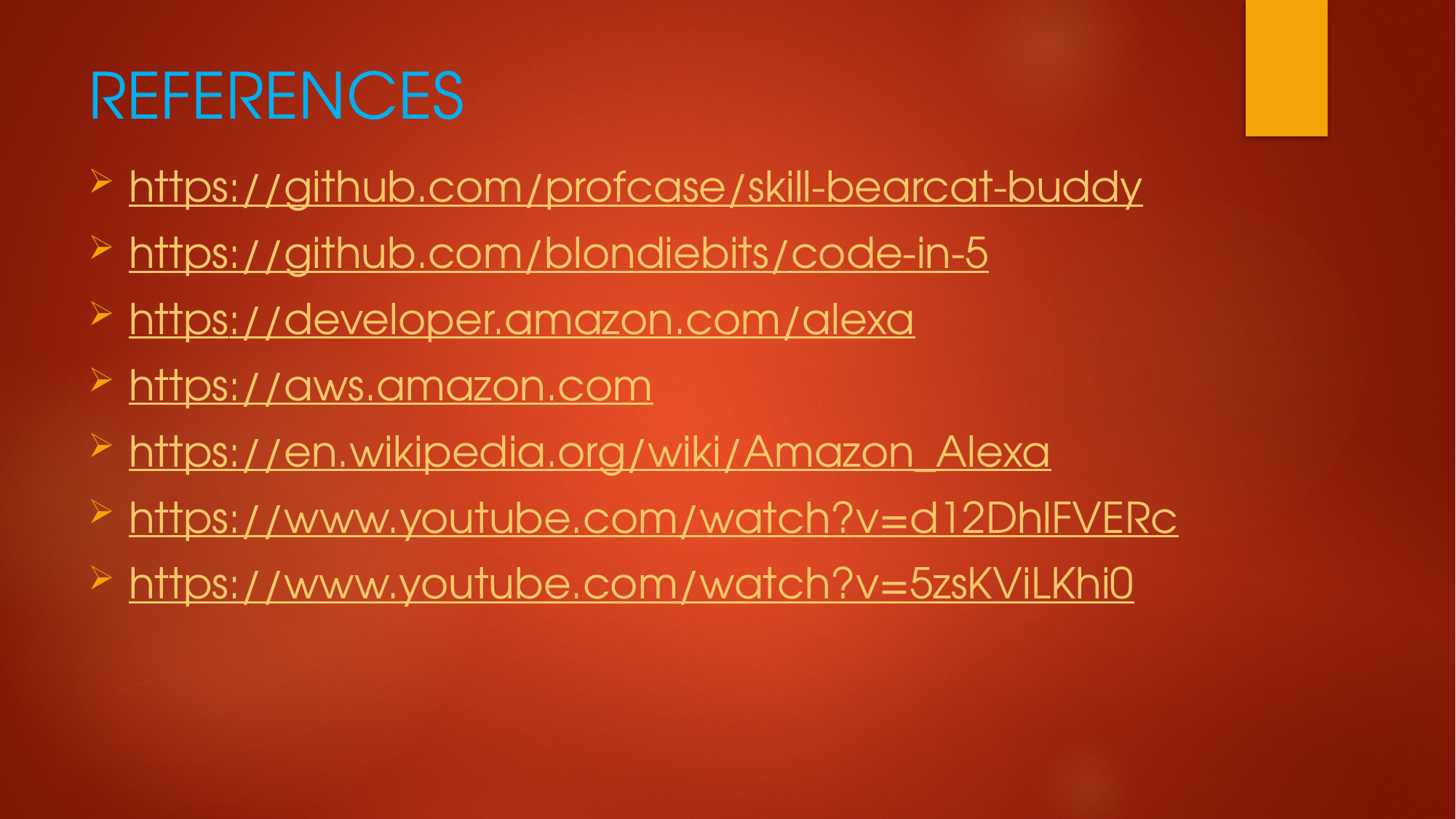

# REFERENCES
https://github.com/profcase/skill-bearcat-buddy
https://github.com/blondiebits/code-in-5
https://developer.amazon.com/alexa
https://aws.amazon.com
https://en.wikipedia.org/wiki/Amazon_Alexa
https://www.youtube.com/watch?v=d12DhlFVERc
https://www.youtube.com/watch?v=5zsKViLKhi0